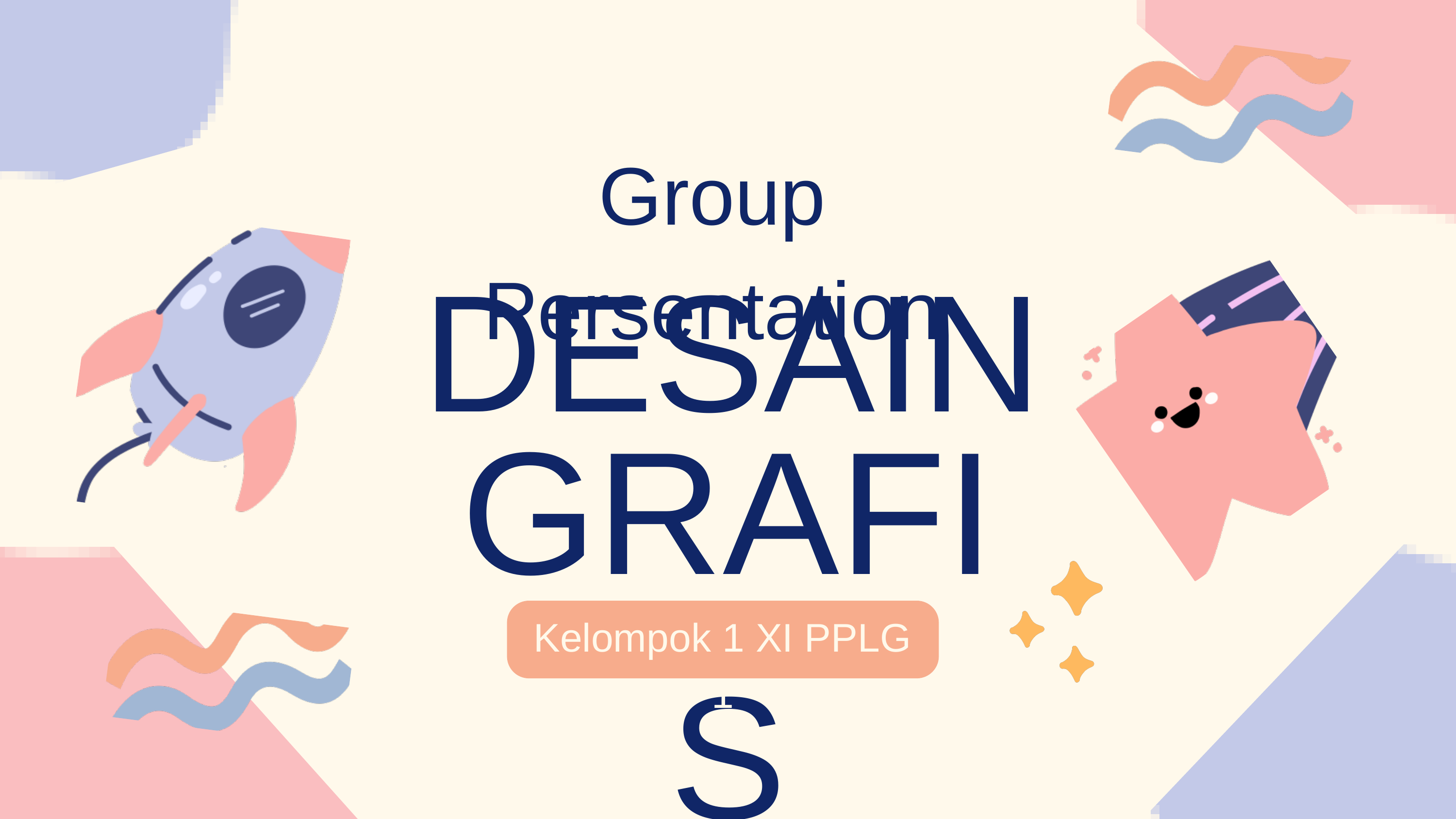

Group Persentation
DESAIN

GRAFIS

Kelompok 1 XI PPLG 1